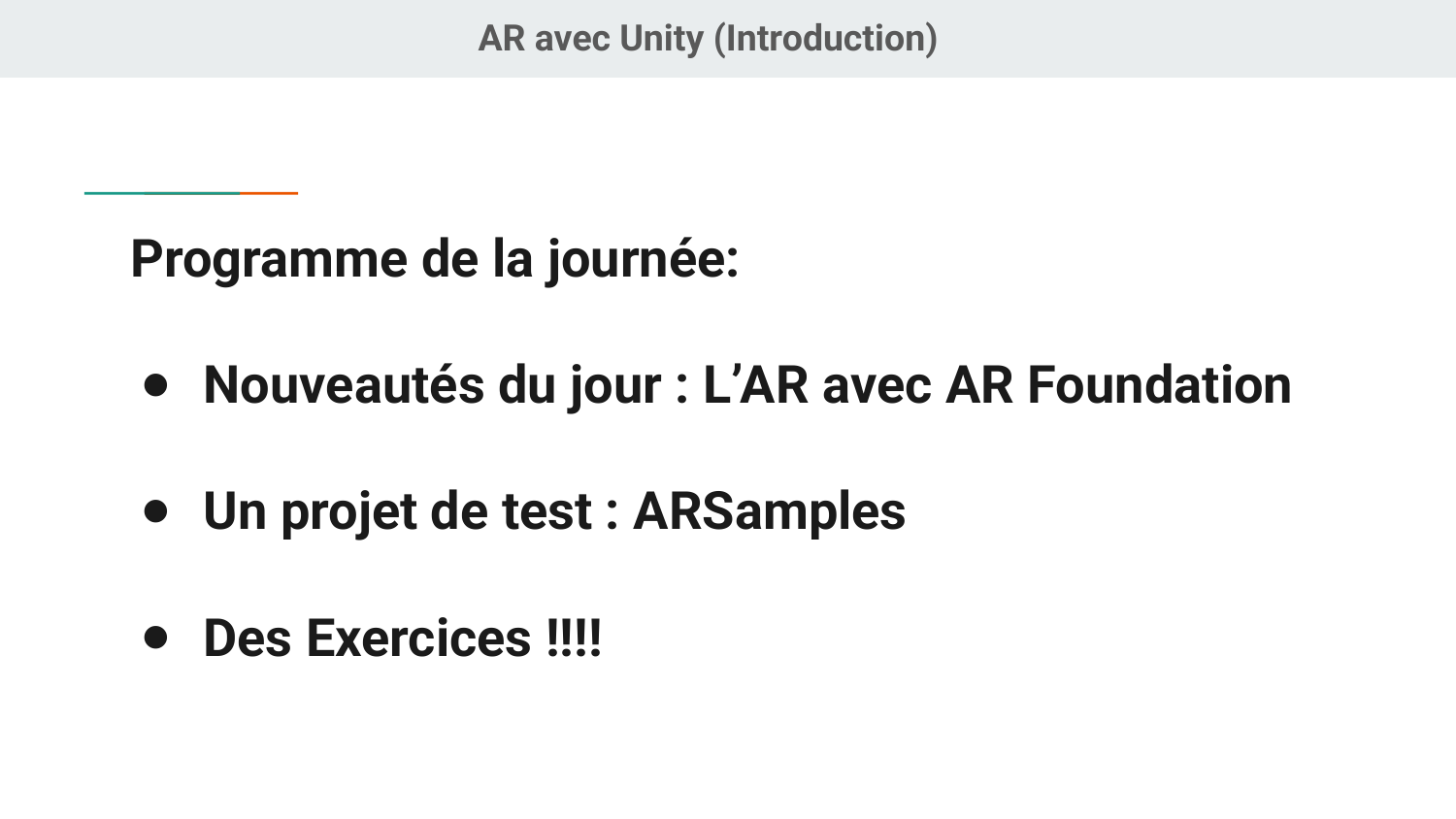

AR avec Unity (Introduction)
# Programme de la journée:

Nouveautés du jour : L’AR avec AR Foundation

Un projet de test : ARSamples

Des Exercices !!!!